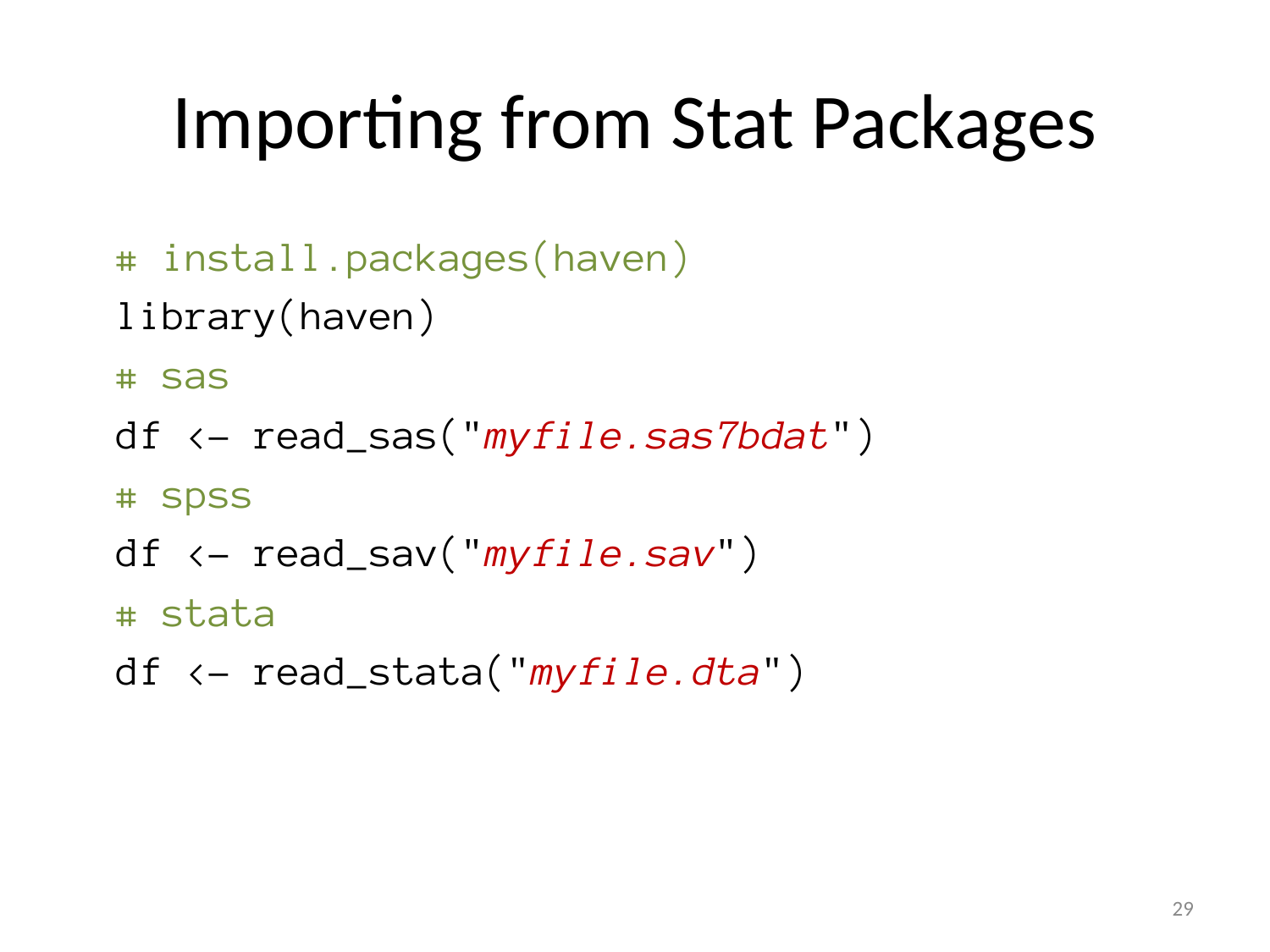

# Importing from Stat Packages
# install.packages(haven)
library(haven)
# sas
df <- read_sas("myfile.sas7bdat")
# spss
df <- read_sav("myfile.sav")
# stata
df <- read_stata("myfile.dta")

29